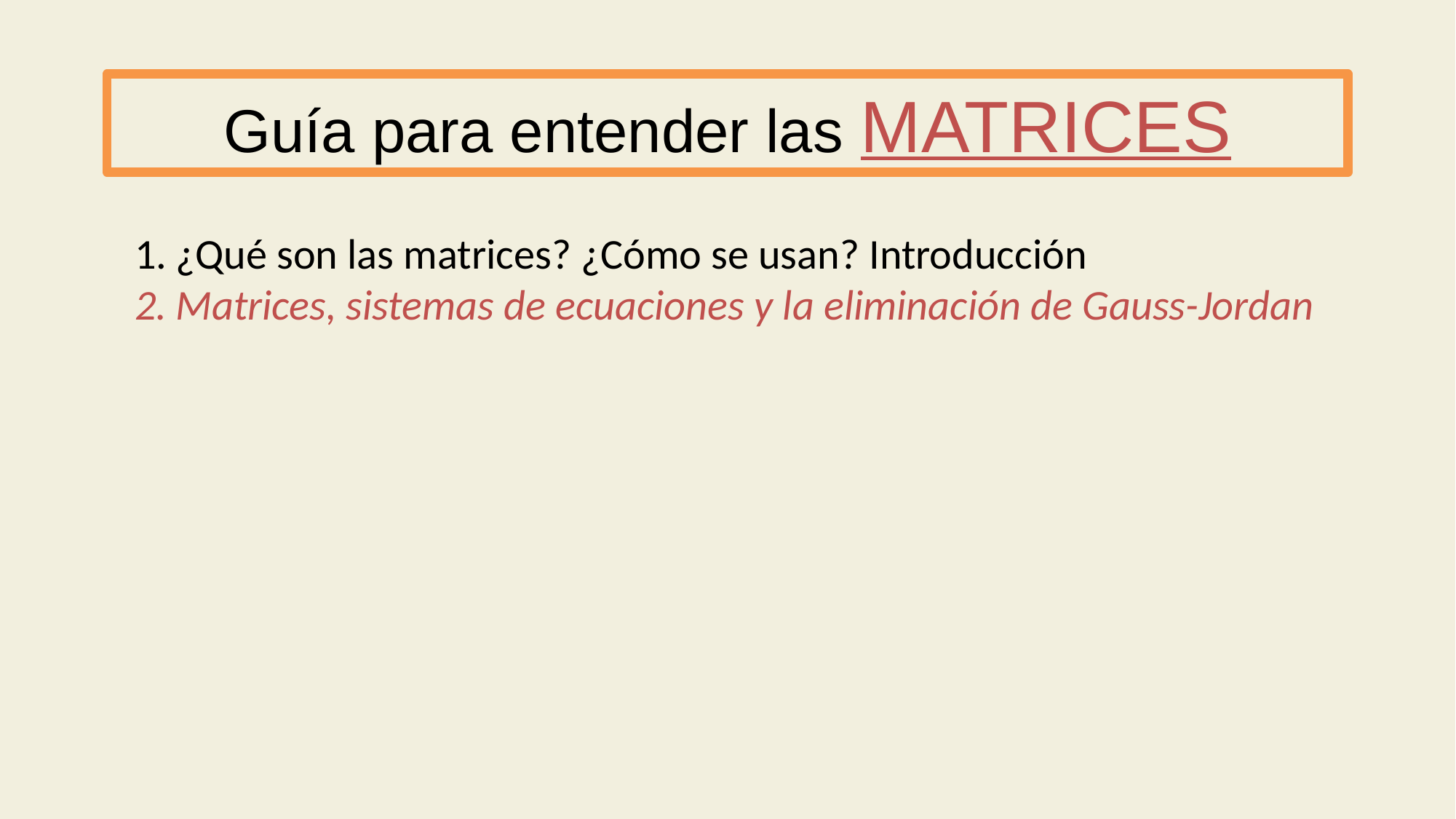

Guía para entender las MATRICES
¿Qué son las matrices? ¿Cómo se usan? Introducción
Matrices, sistemas de ecuaciones y la eliminación de Gauss-Jordan